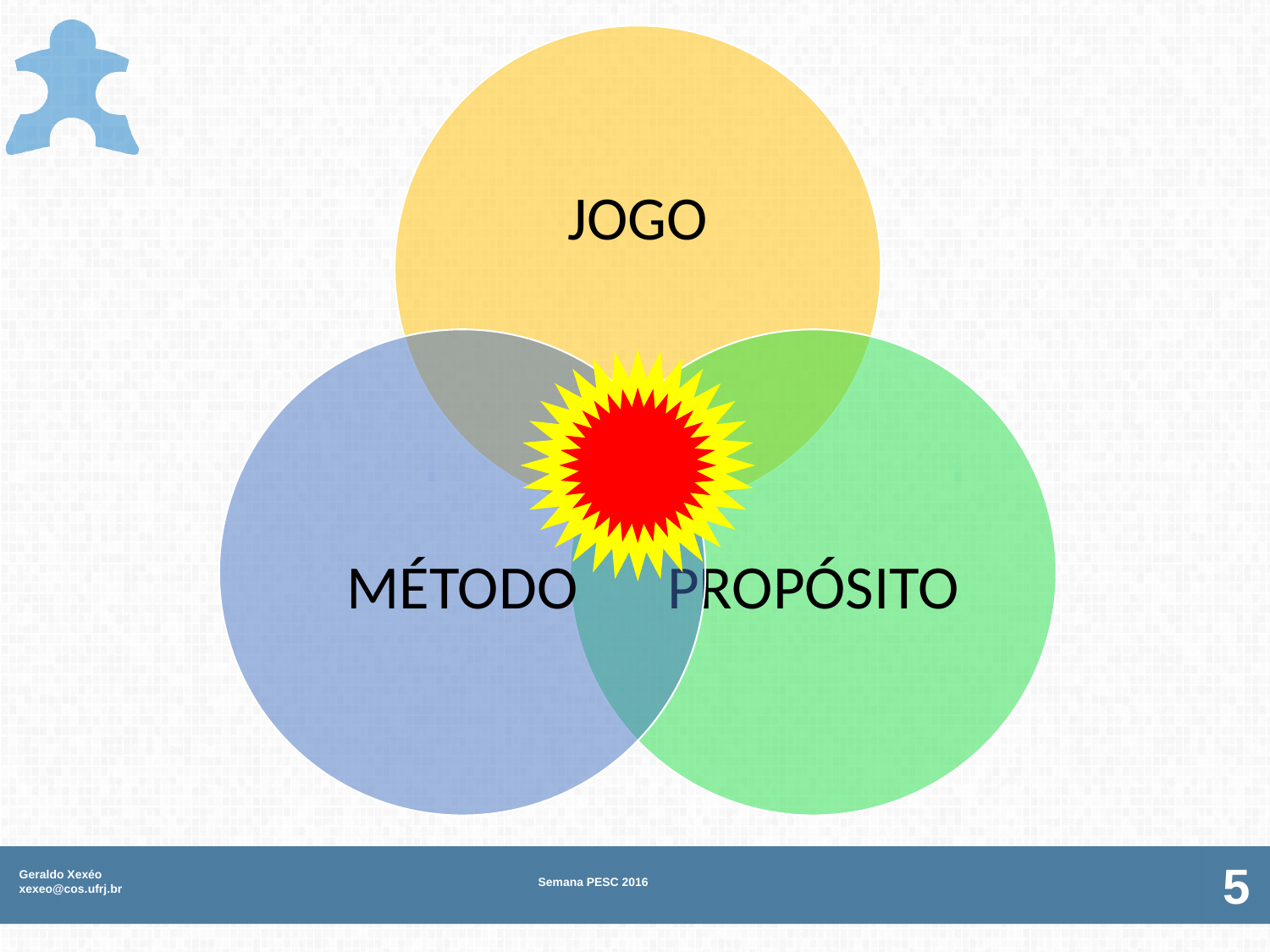

JOGO
PROPÓSITO
MÉTODO

Geraldo Xexéo  xexeo@cos.ufrj.br
Semana PESC 2016
5